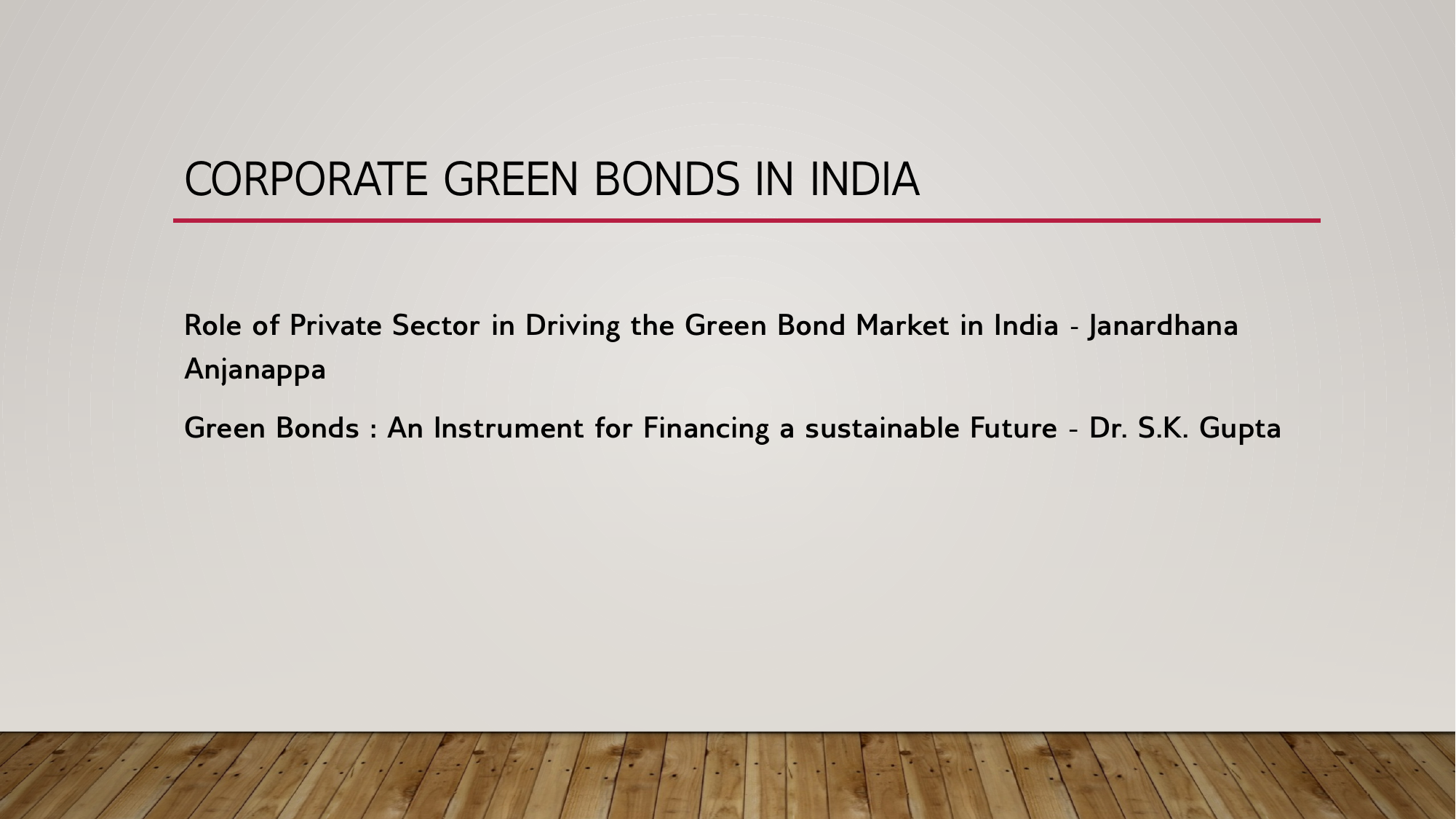

# corporate green bonds in india

Role of Private Sector in Driving the Green Bond Market in India - Janardhana Anjanappa
Green Bonds : An Instrument for Financing a sustainable Future - Dr. S.K. Gupta